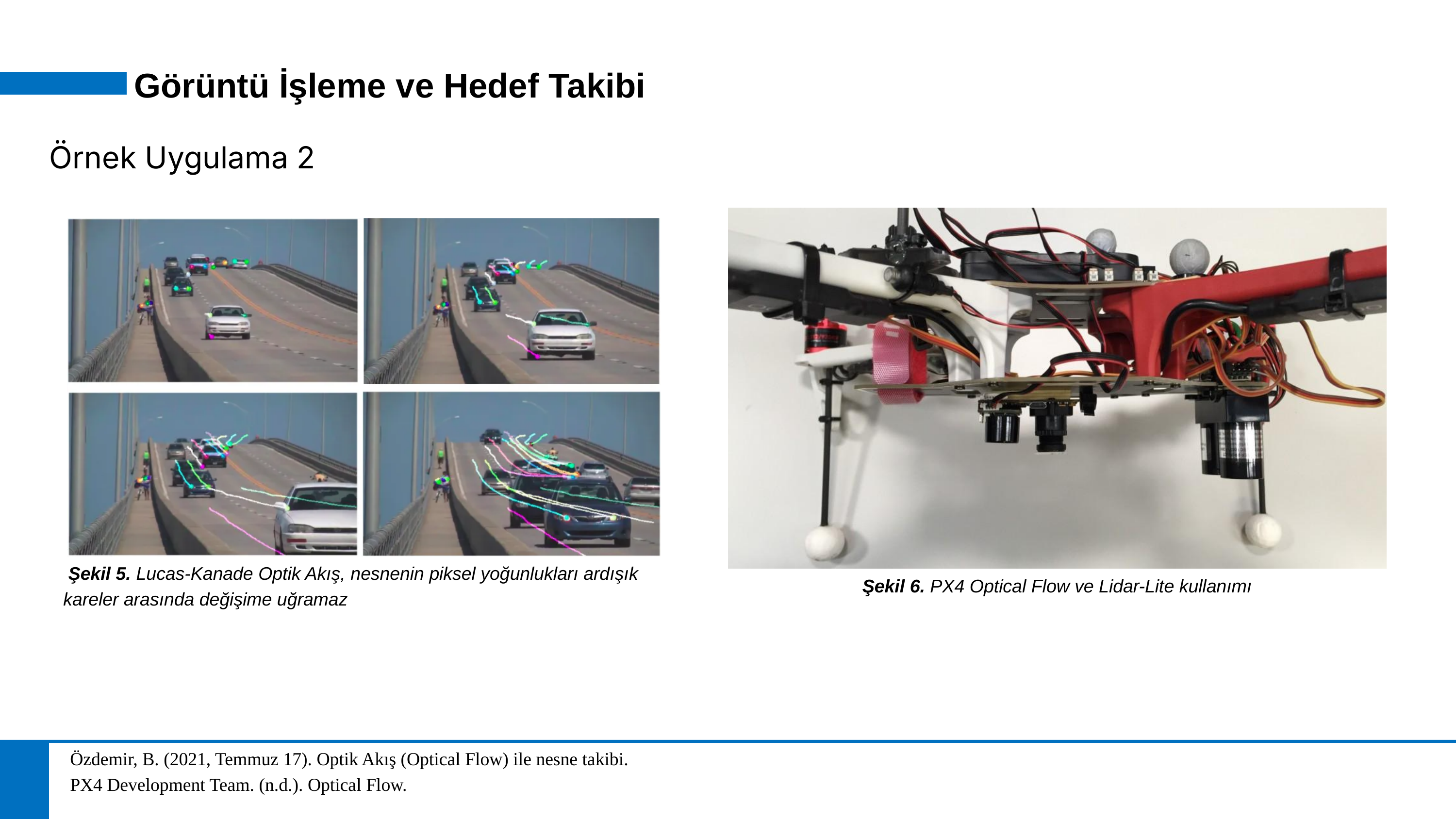

Görüntü İşleme ve Hedef Takibi

Örnek Uygulama 2

 Şekil 5. Lucas-Kanade Optik Akış, nesnenin piksel yoğunlukları ardışık kareler arasında değişime uğramaz
Şekil 6. PX4 Optical Flow ve Lidar-Lite kullanımı

Özdemir, B. (2021, Temmuz 17). Optik Akış (Optical Flow) ile nesne takibi.
PX4 Development Team. (n.d.). Optical Flow.